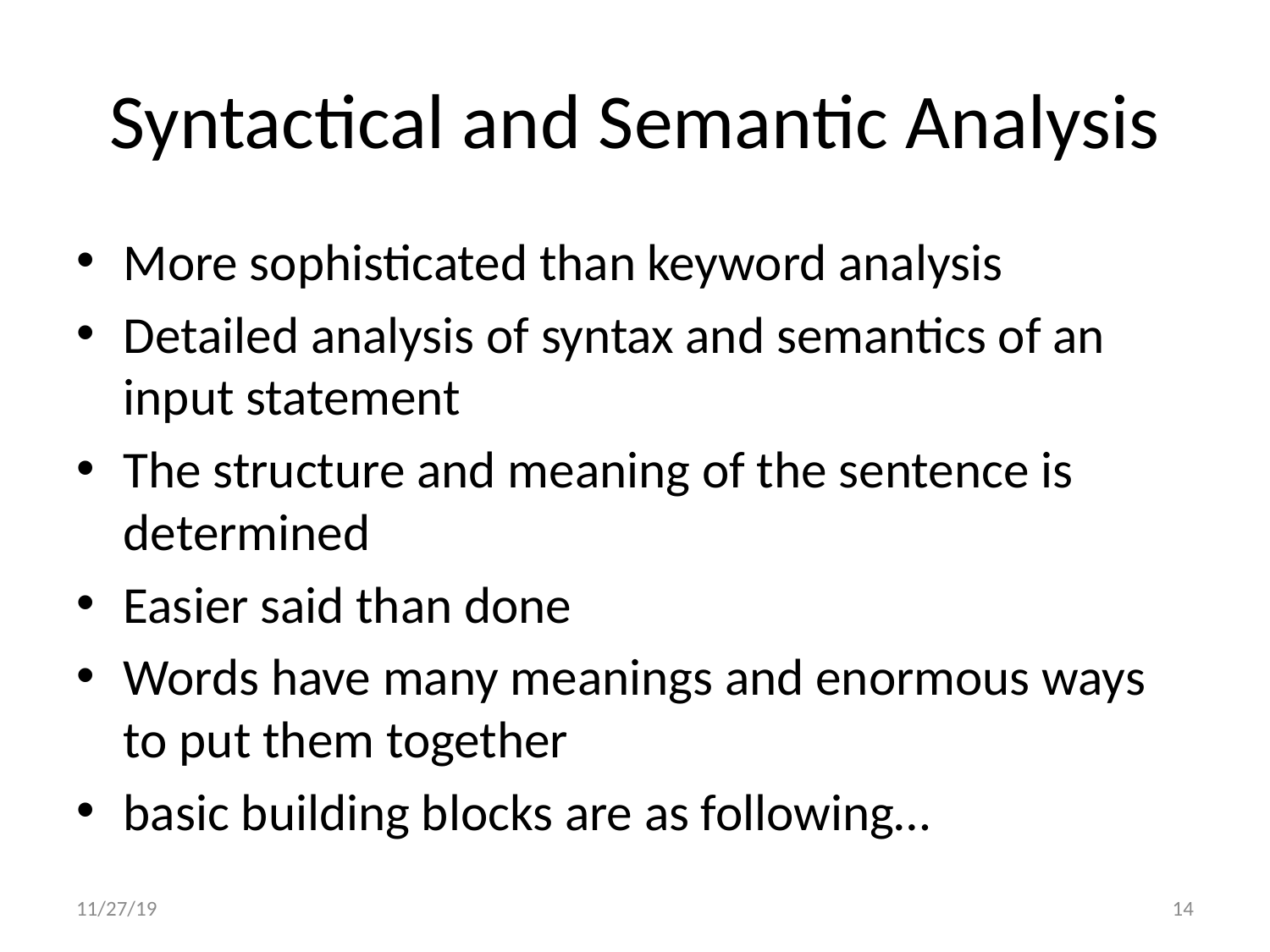

# Syntactical and Semantic Analysis
More sophisticated than keyword analysis
Detailed analysis of syntax and semantics of an input statement
The structure and meaning of the sentence is determined
Easier said than done
Words have many meanings and enormous ways to put them together
basic building blocks are as following…
11/27/19
14